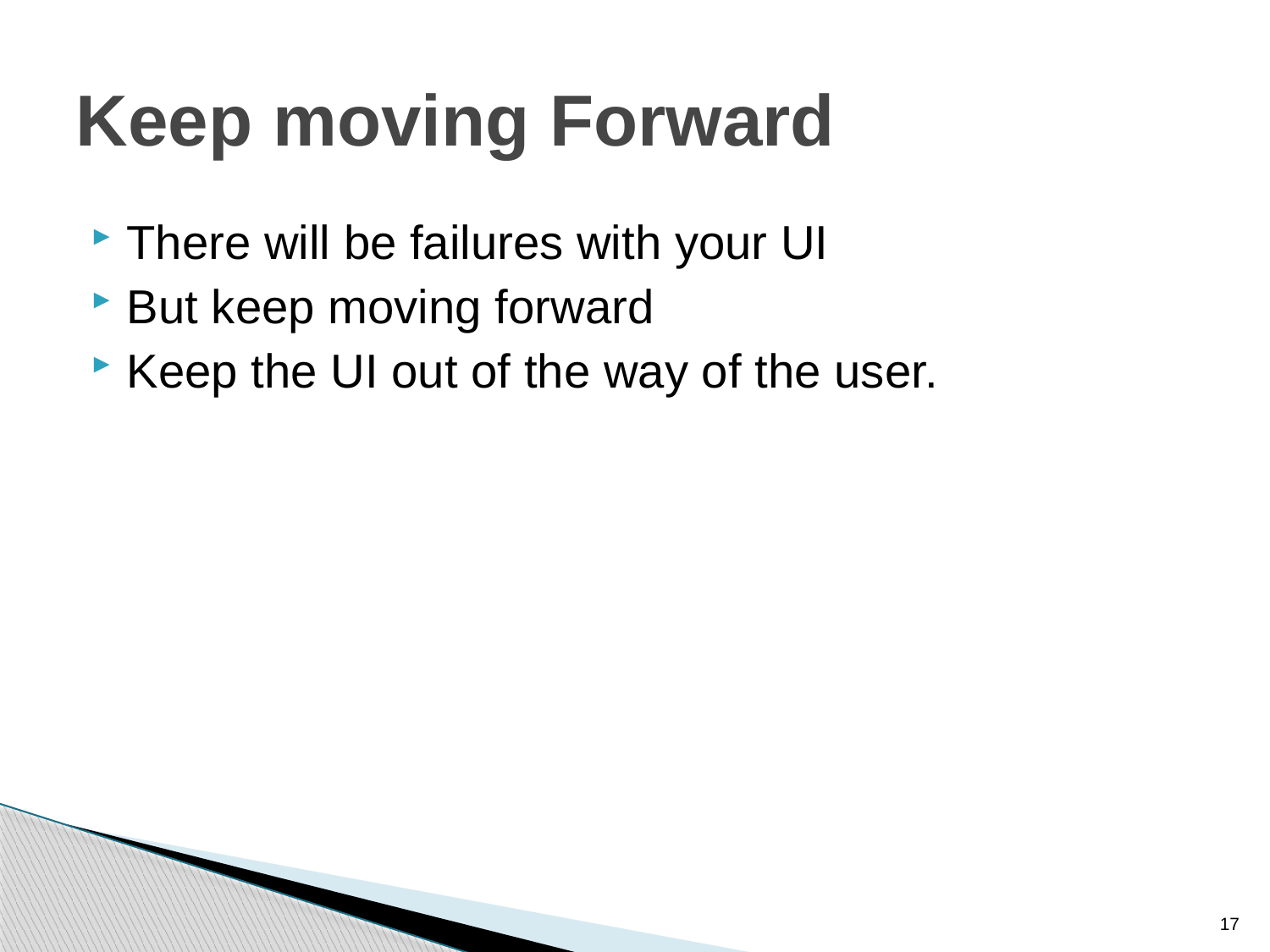

# Keep moving Forward
There will be failures with your UI
But keep moving forward
Keep the UI out of the way of the user.
17